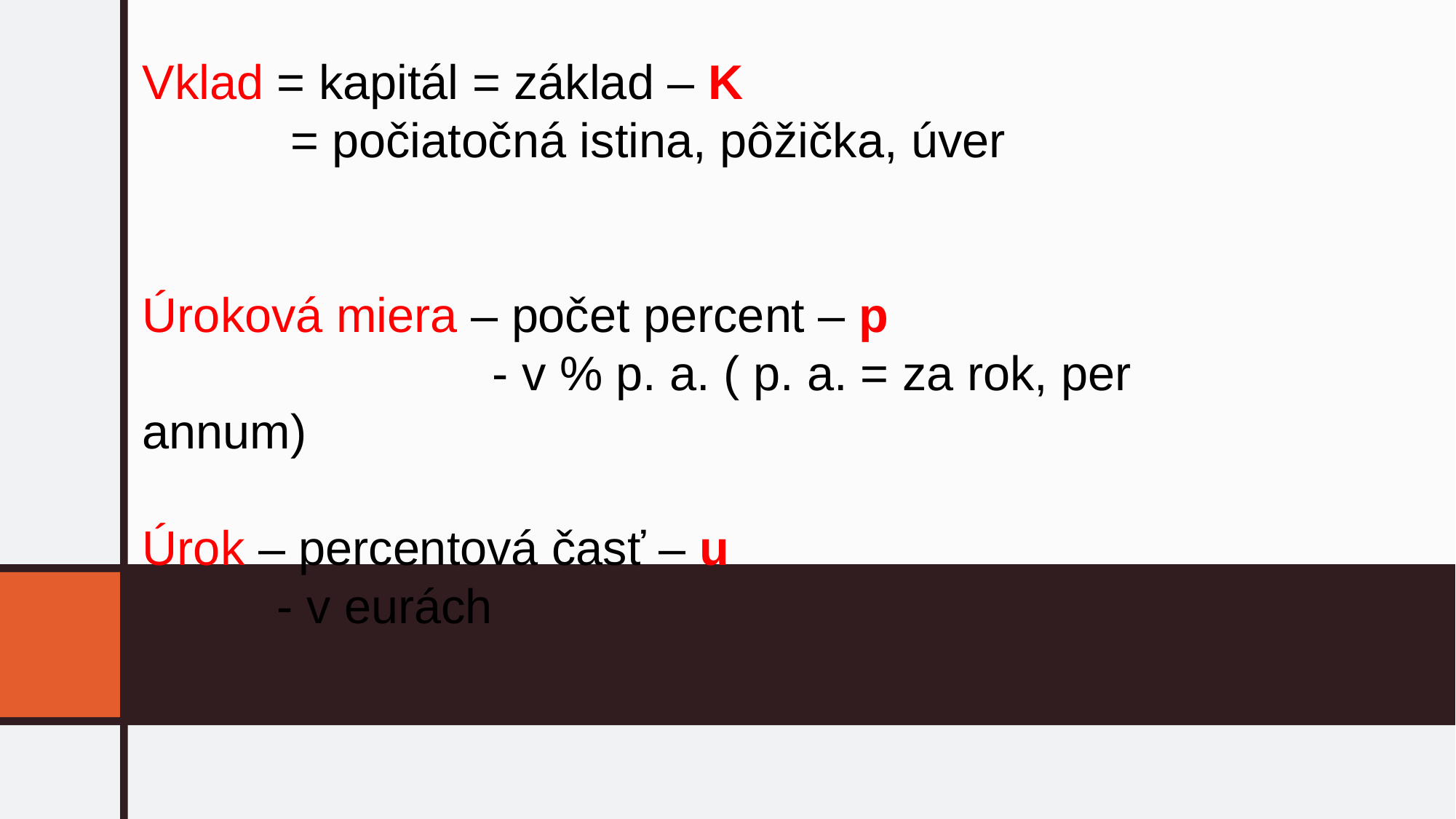

Vklad = kapitál = základ – K
           = počiatočná istina, pôžička, úver

Úroková miera – počet percent – p
                          - v % p. a. ( p. a. = za rok, per annum)

Úrok – percentová časť – u
          - v eurách